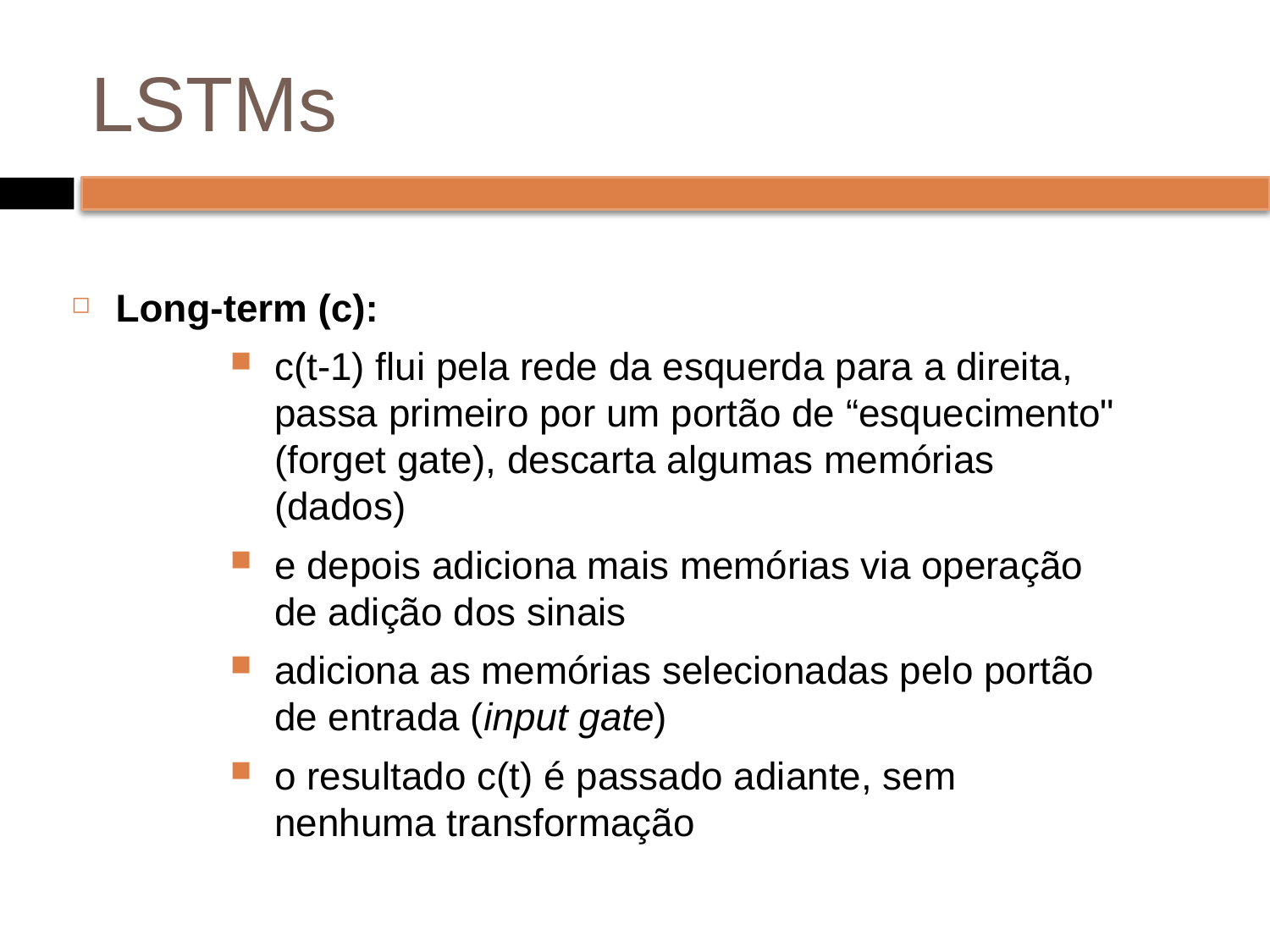

# LSTMs

Long-term (c):
c(t-1) flui pela rede da esquerda para a direita, passa primeiro por um portão de “esquecimento" (forget gate), descarta algumas memórias (dados)
e depois adiciona mais memórias via operação de adição dos sinais
adiciona as memórias selecionadas pelo portão de entrada (input gate)
o resultado c(t) é passado adiante, sem nenhuma transformação
54